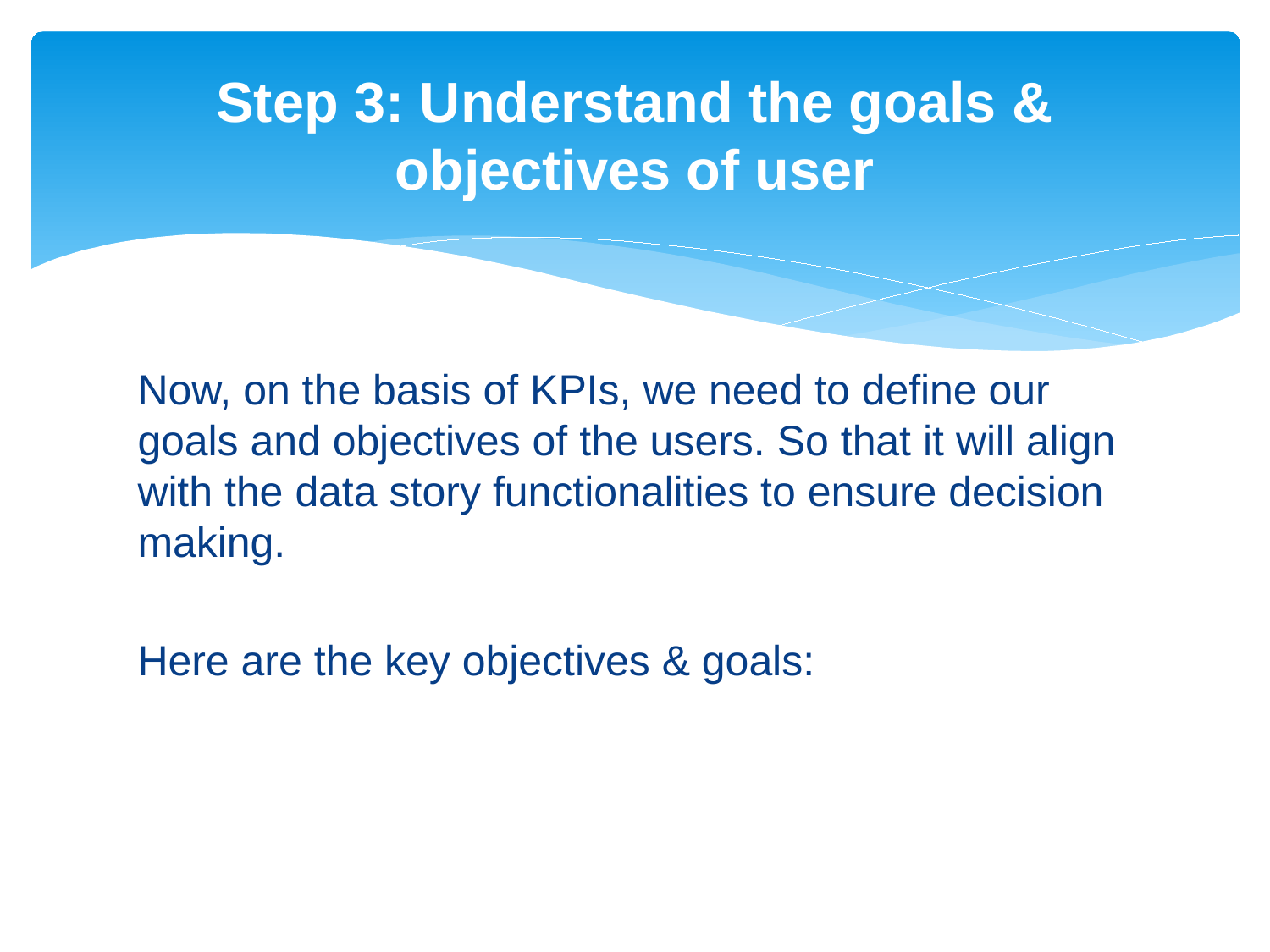

# Step 3: Understand the goals & objectives of user
Now, on the basis of KPIs, we need to define our goals and objectives of the users. So that it will align with the data story functionalities to ensure decision making.

Here are the key objectives & goals: